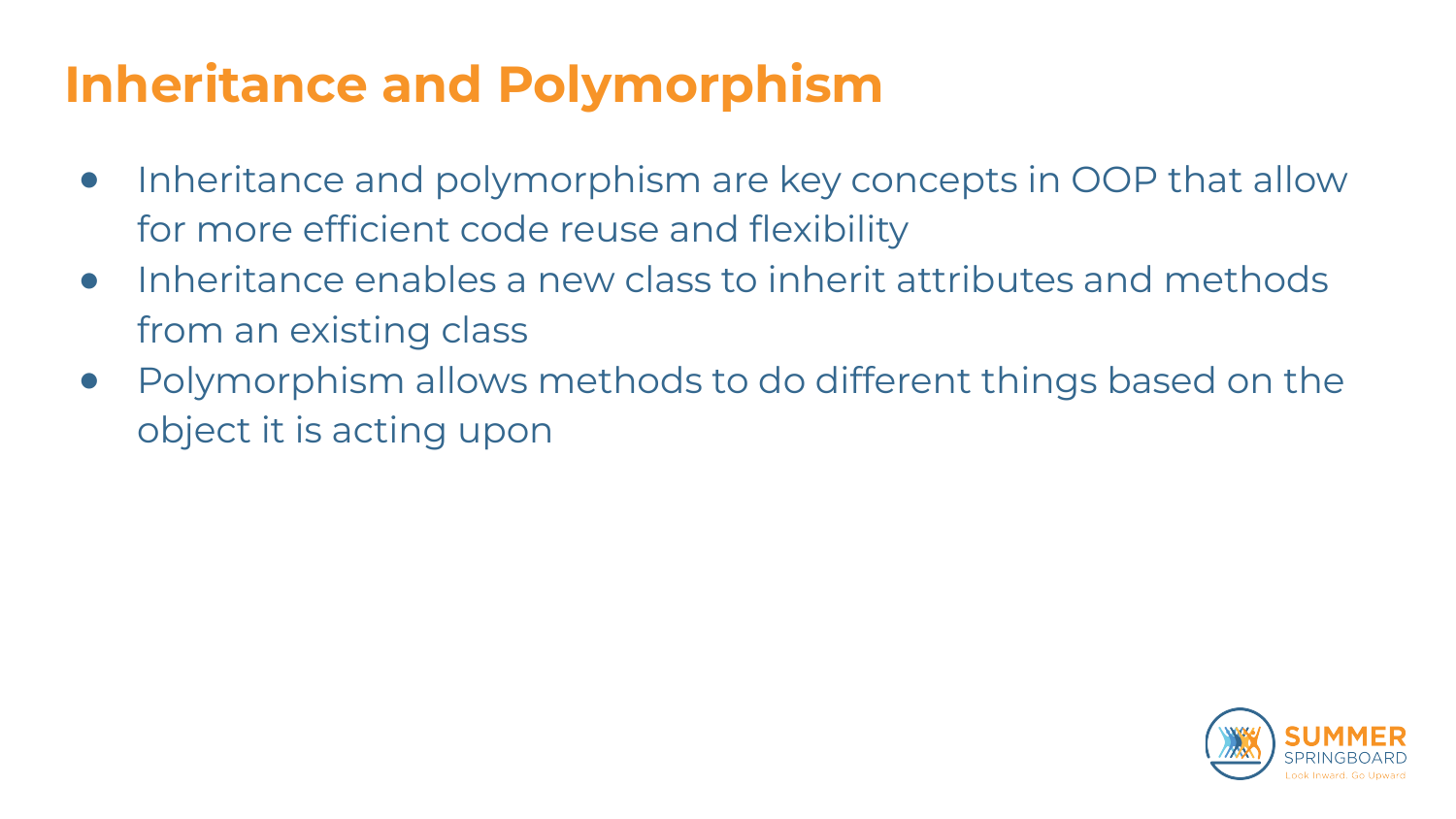

# Inheritance and Polymorphism
Inheritance and polymorphism are key concepts in OOP that allow for more efficient code reuse and flexibility
Inheritance enables a new class to inherit attributes and methods from an existing class
Polymorphism allows methods to do different things based on the object it is acting upon